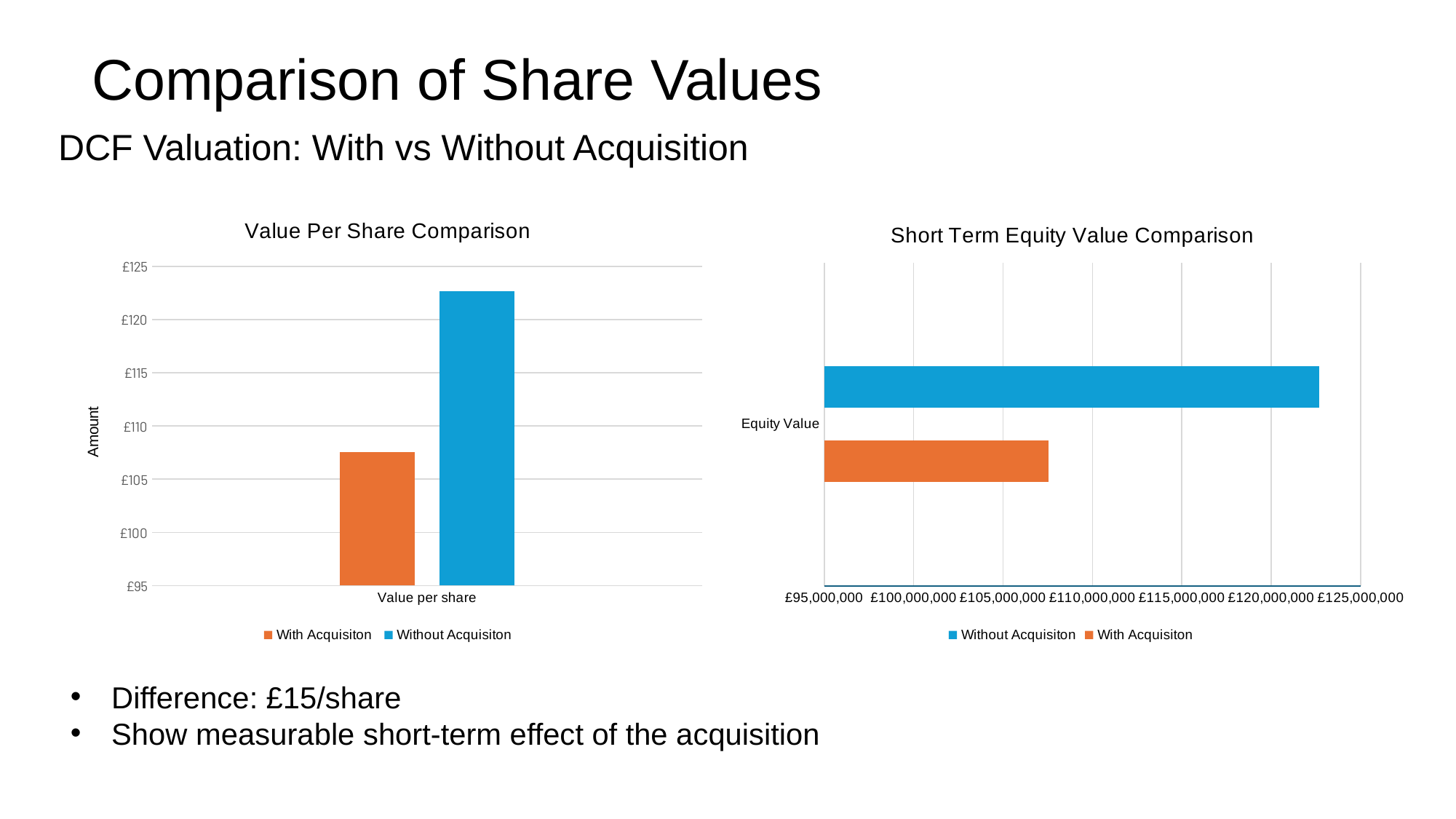

# Comparison of Share Values
DCF Valuation: With vs Without Acquisition

### Chart: Value Per Share Comparison

| Category | With Acquisiton  | Without Acquisiton |
|---|---|---|
| Value per share | 107.55482611748194 | 122.70117322631114 |

### Chart: Short Term Equity Value Comparison

| Category | With Acquisiton  | Without Acquisiton |
|---|---|---|
| Equity Value | 107554826.11748193 | 122701173.22631115 |
Difference: £15/share
Show measurable short-term effect of the acquisition